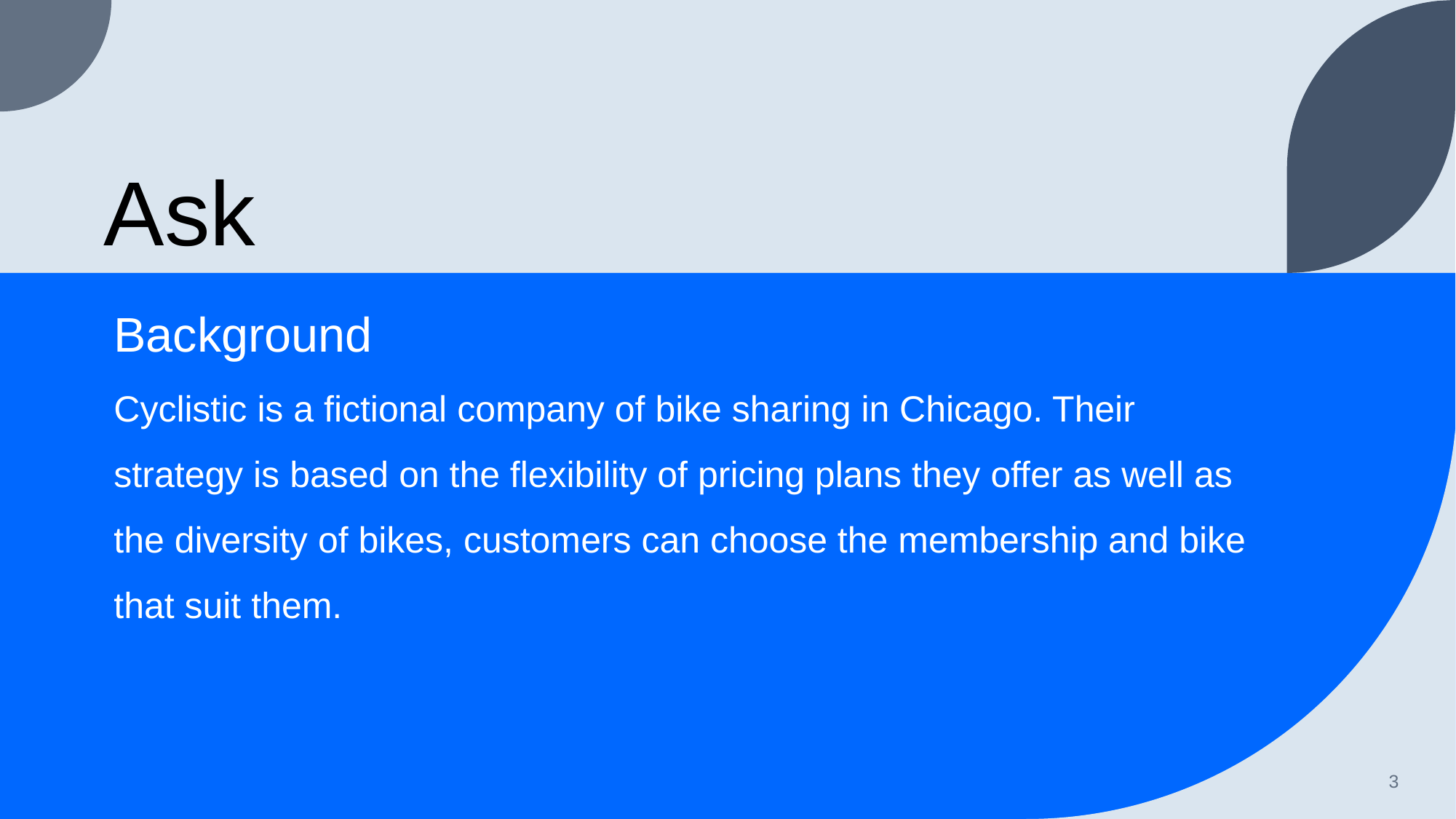

Ask
# Background
Cyclistic is a fictional company of bike sharing in Chicago. Their strategy is based on the flexibility of pricing plans they offer as well as the diversity of bikes, customers can choose the membership and bike that suit them.

3